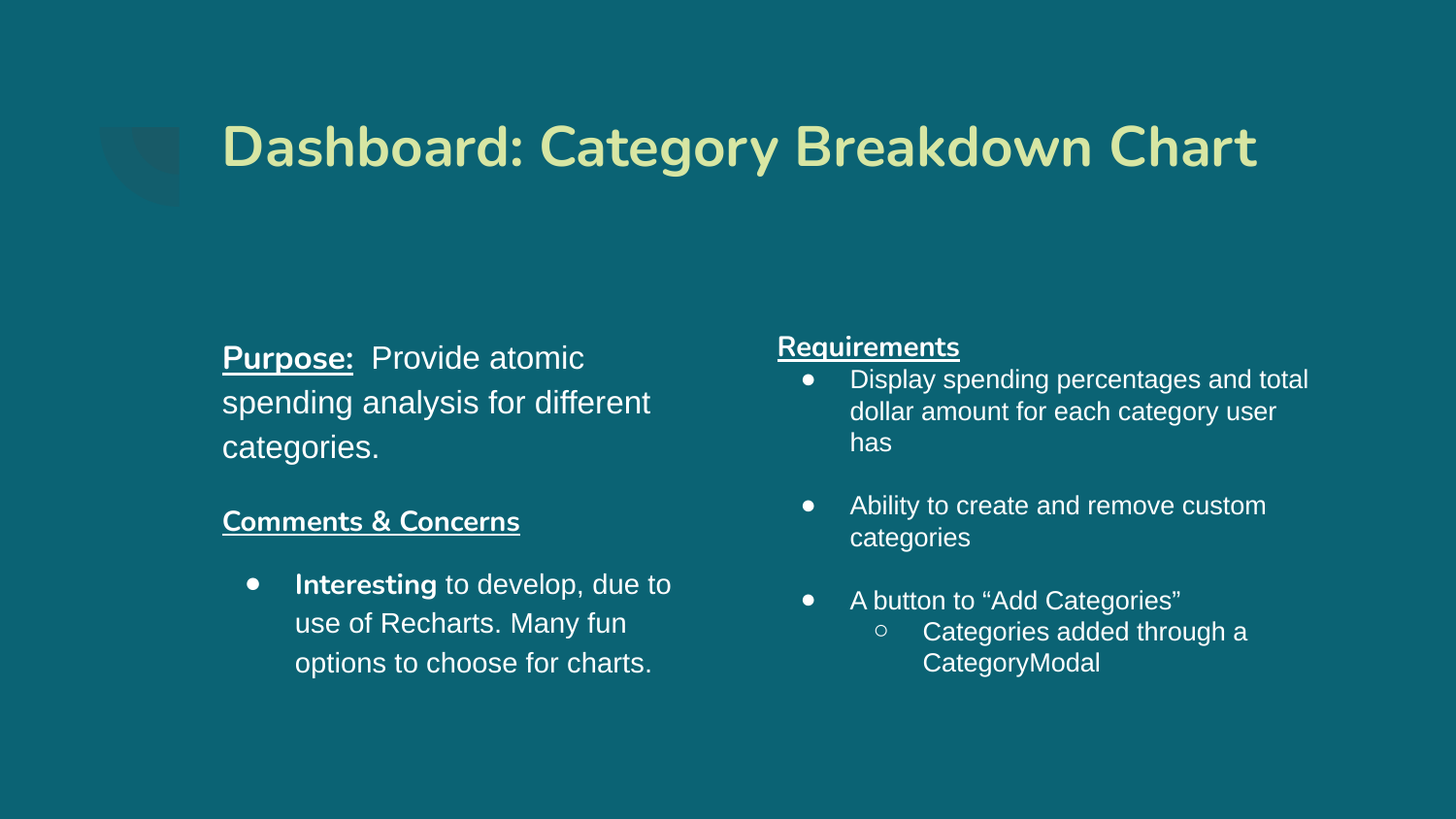

# Dashboard: Category Breakdown Chart

Requirements
Display spending percentages and total dollar amount for each category user has
Ability to create and remove custom categories
A button to “Add Categories”
Categories added through a CategoryModal
Purpose:  Provide atomic spending analysis for different categories.

Comments & Concerns
Interesting to develop, due to use of Recharts. Many fun options to choose for charts.